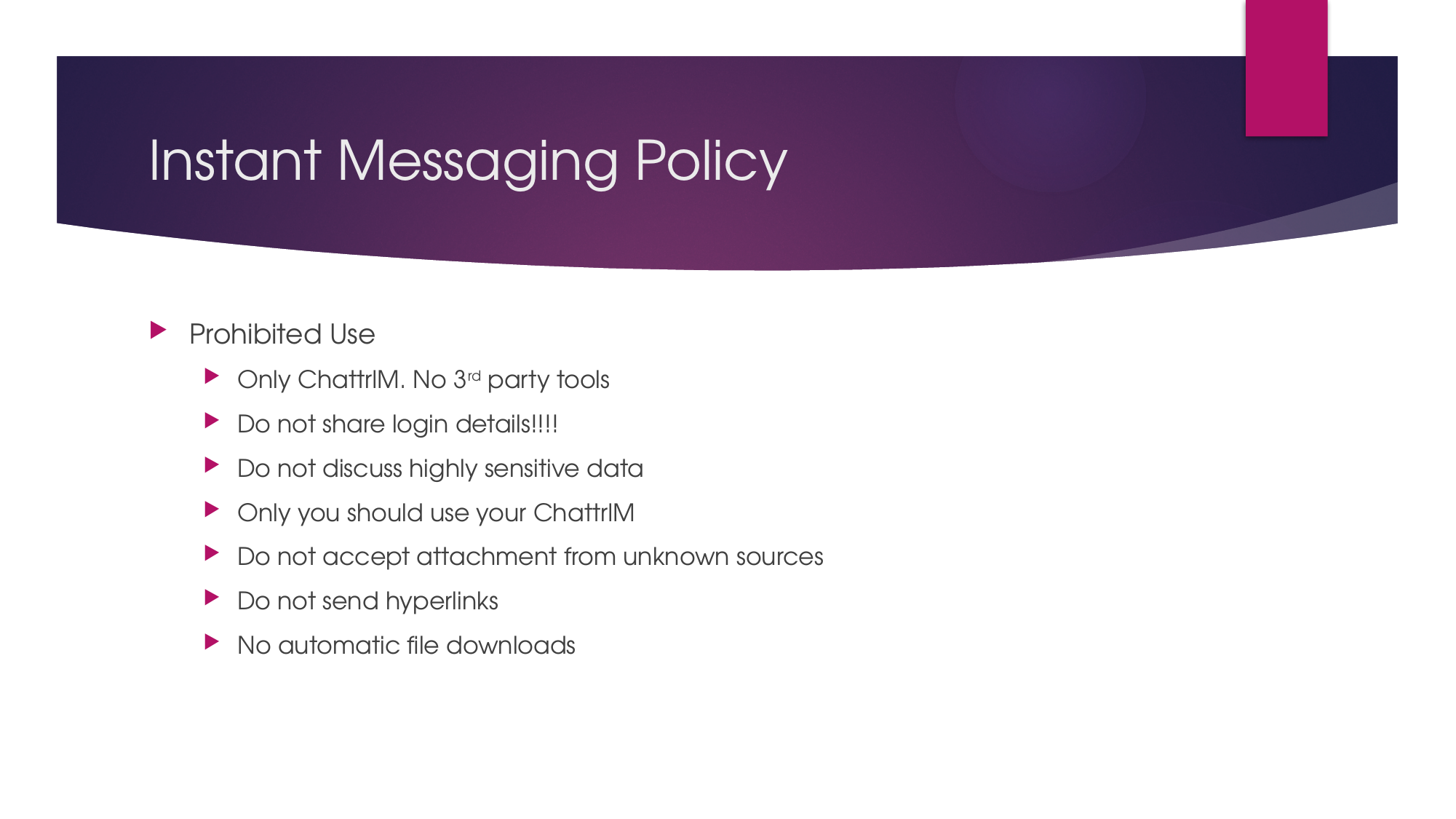

# Instant Messaging Policy
Prohibited Use
Only ChattrIM. No 3rd party tools
Do not share login details!!!!
Do not discuss highly sensitive data
Only you should use your ChattrIM
Do not accept attachment from unknown sources
Do not send hyperlinks
No automatic file downloads